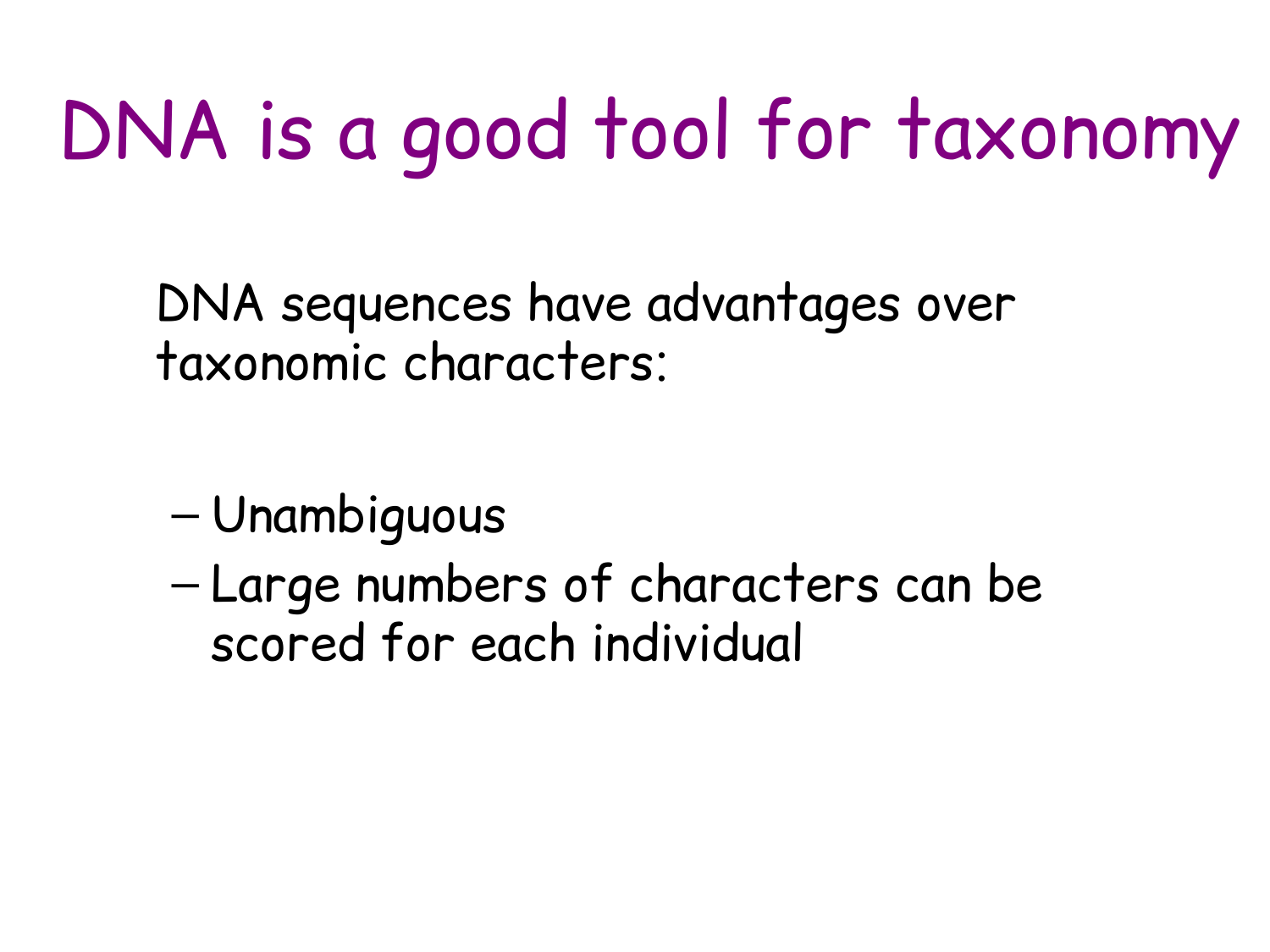

# DNA is a good tool for taxonomy
	DNA sequences have advantages over taxonomic characters:

Unambiguous
Large numbers of characters can be scored for each individual